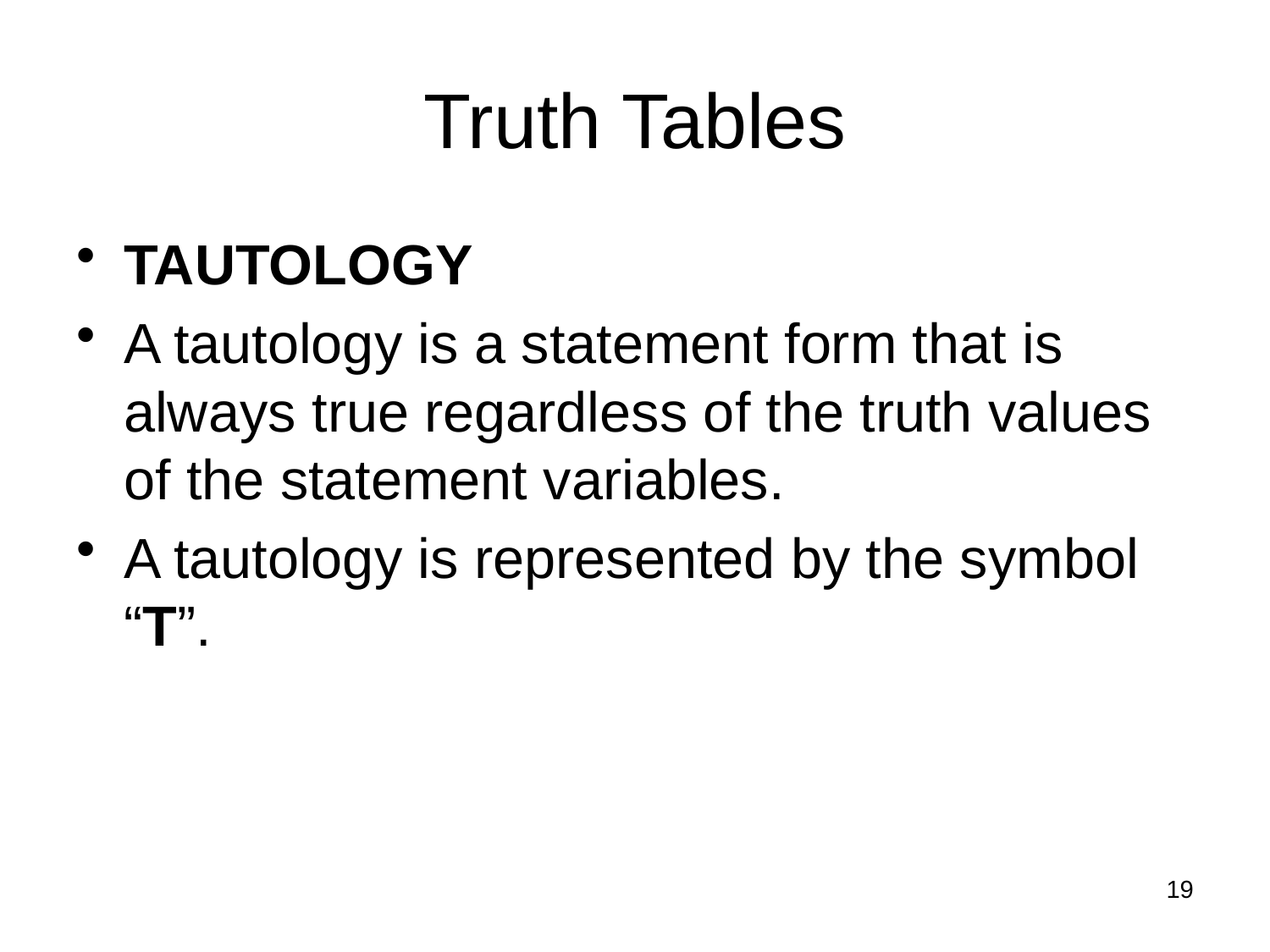

# Truth Tables
TAUTOLOGY
A tautology is a statement form that is always true regardless of the truth values of the statement variables.
A tautology is represented by the symbol “T”.
19